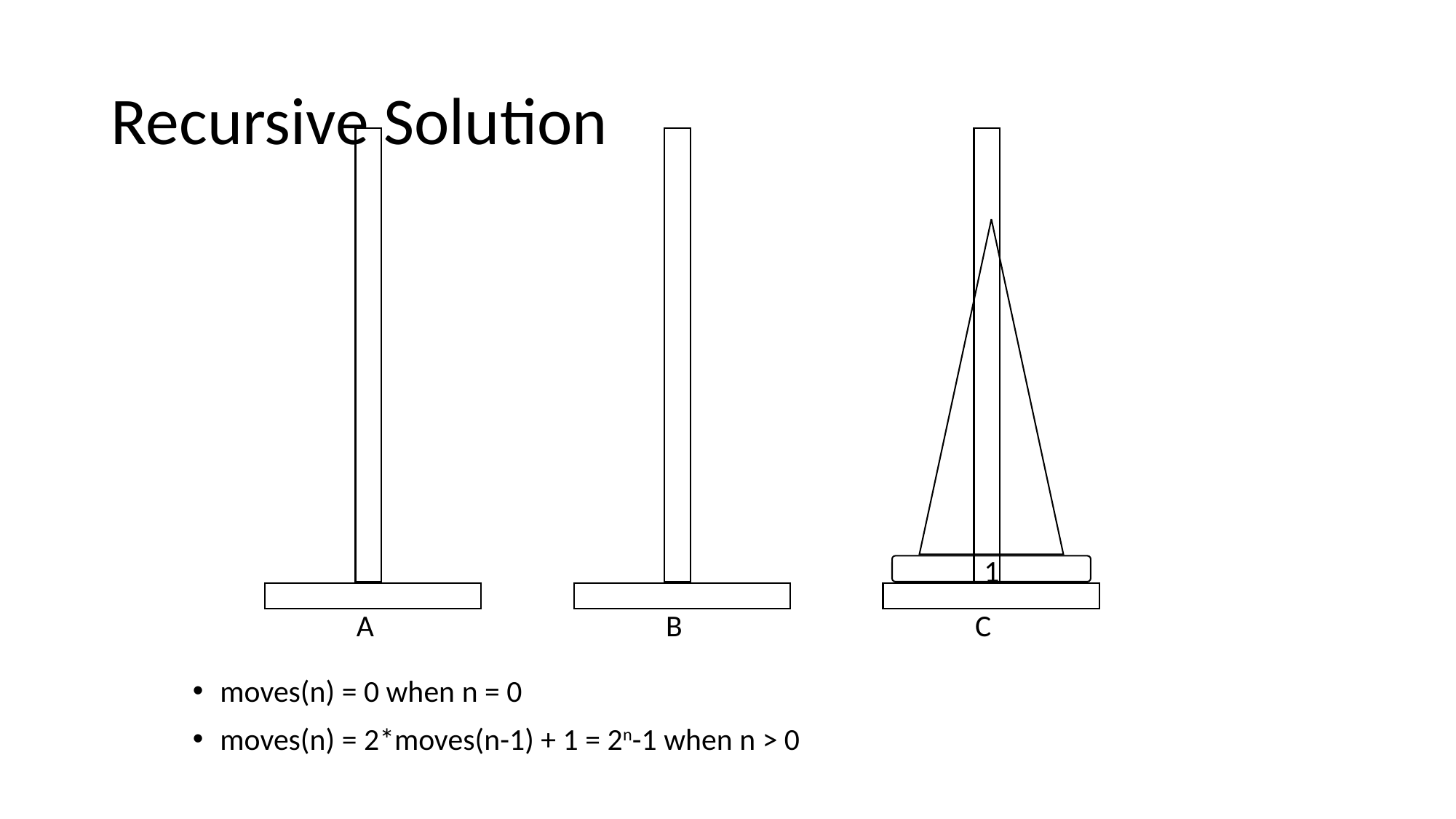

# Recursive Solution

B

C

1

A
moves(n) = 0 when n = 0
moves(n) = 2*moves(n-1) + 1 = 2n-1 when n > 0